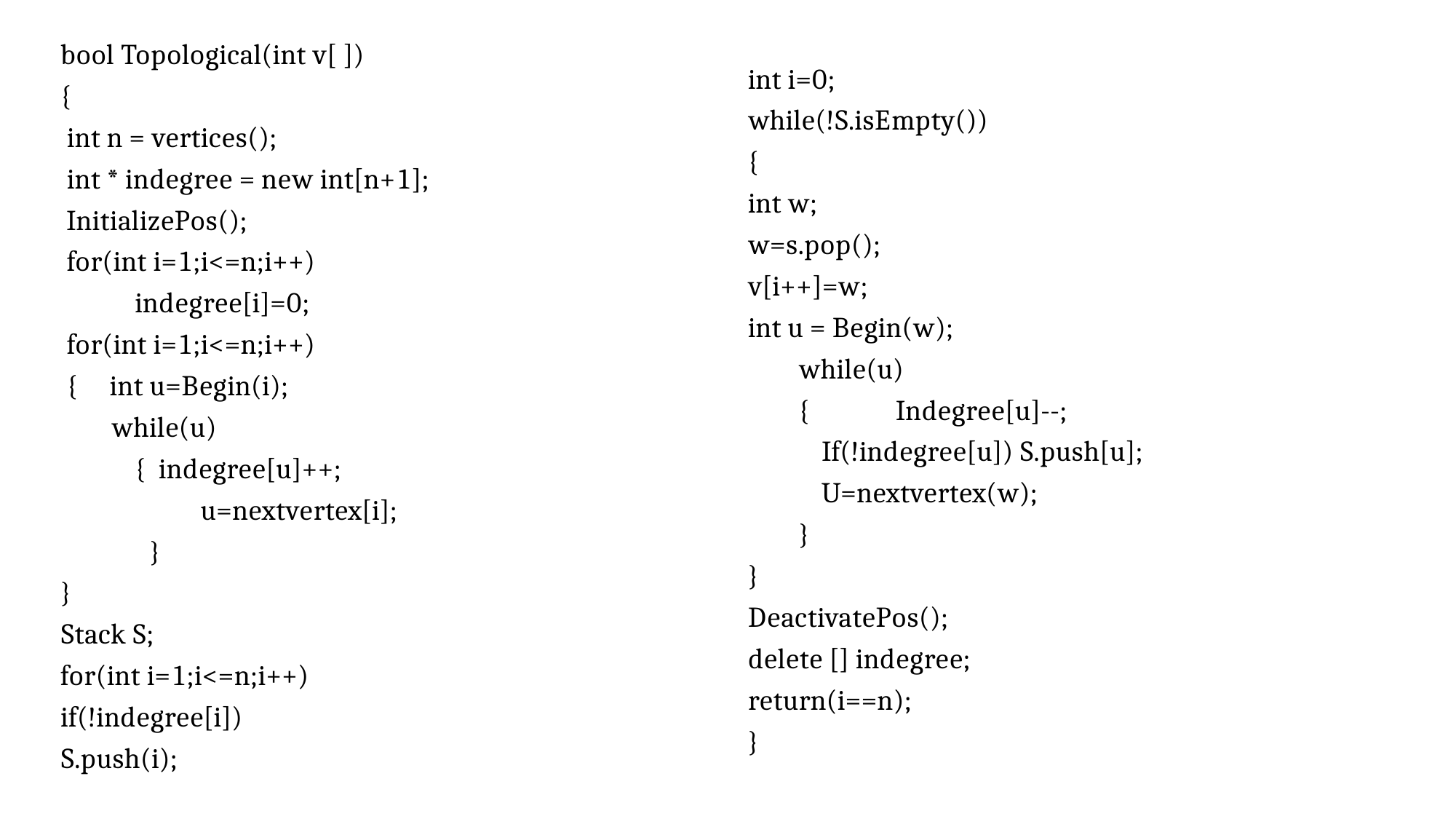

int i=0;
while(!S.isEmpty())
{
int w;
w=s.pop();
v[i++]=w;
int u = Begin(w);
        while(u)
        {    	Indegree[u]--;
	If(!indegree[u]) S.push[u];
	U=nextvertex(w);
        }
}
DeactivatePos();
delete [] indegree;
return(i==n);
}

bool Topological(int v[ ])
{
 int n = vertices();
 int * indegree = new int[n+1];
 InitializePos();
 for(int i=1;i<=n;i++)
	indegree[i]=0;
 for(int i=1;i<=n;i++)
 {     int u=Begin(i);
        while(u)
	{  indegree[u]++;
                      u=nextvertex[i];
              }
}
Stack S;
for(int i=1;i<=n;i++)
if(!indegree[i])
S.push(i);